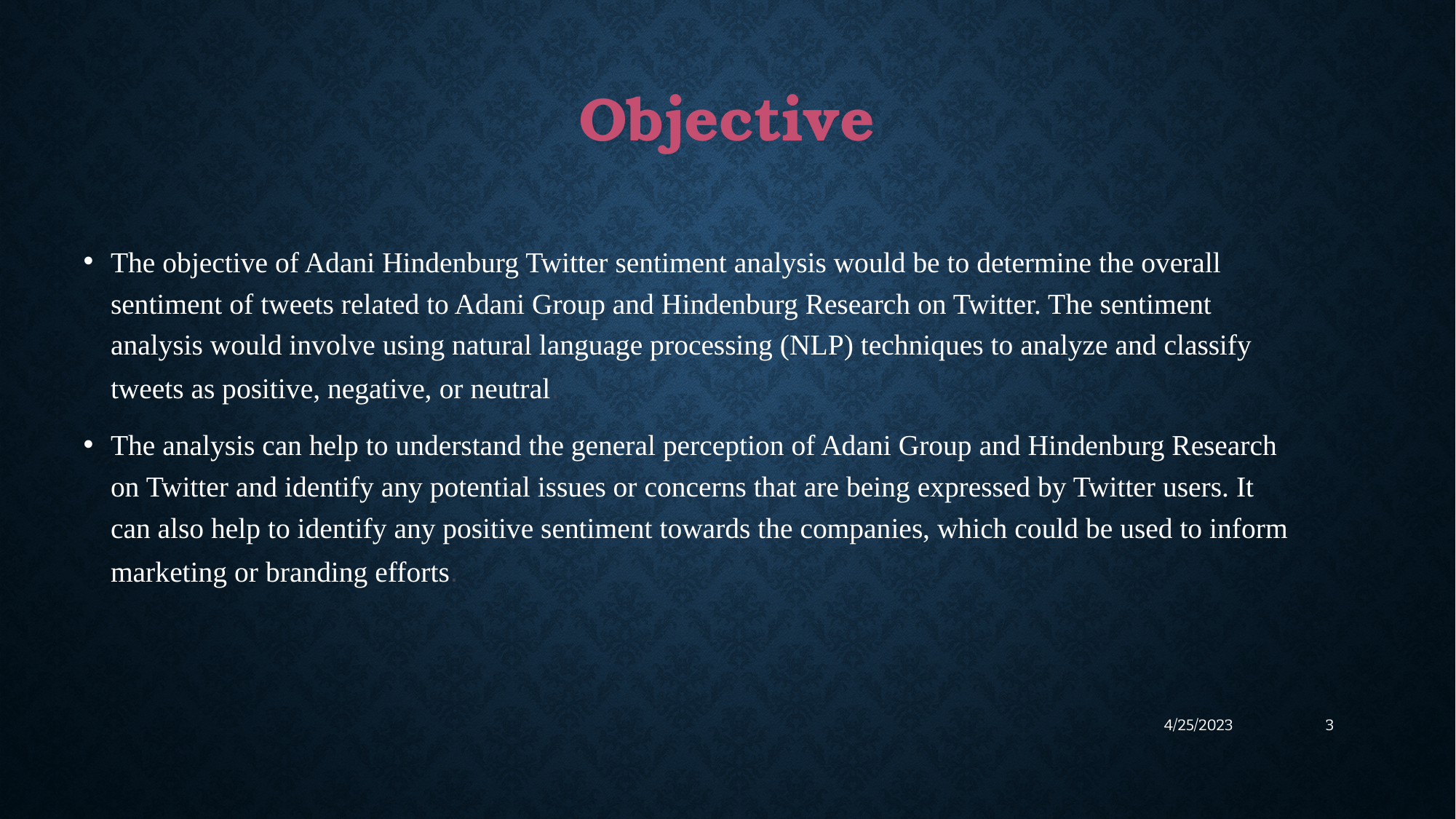

# Objective
The objective of Adani Hindenburg Twitter sentiment analysis would be to determine the overall sentiment of tweets related to Adani Group and Hindenburg Research on Twitter. The sentiment analysis would involve using natural language processing (NLP) techniques to analyze and classify tweets as positive, negative, or neutral.
The analysis can help to understand the general perception of Adani Group and Hindenburg Research on Twitter and identify any potential issues or concerns that are being expressed by Twitter users. It can also help to identify any positive sentiment towards the companies, which could be used to inform marketing or branding efforts.
4/25/2023
3